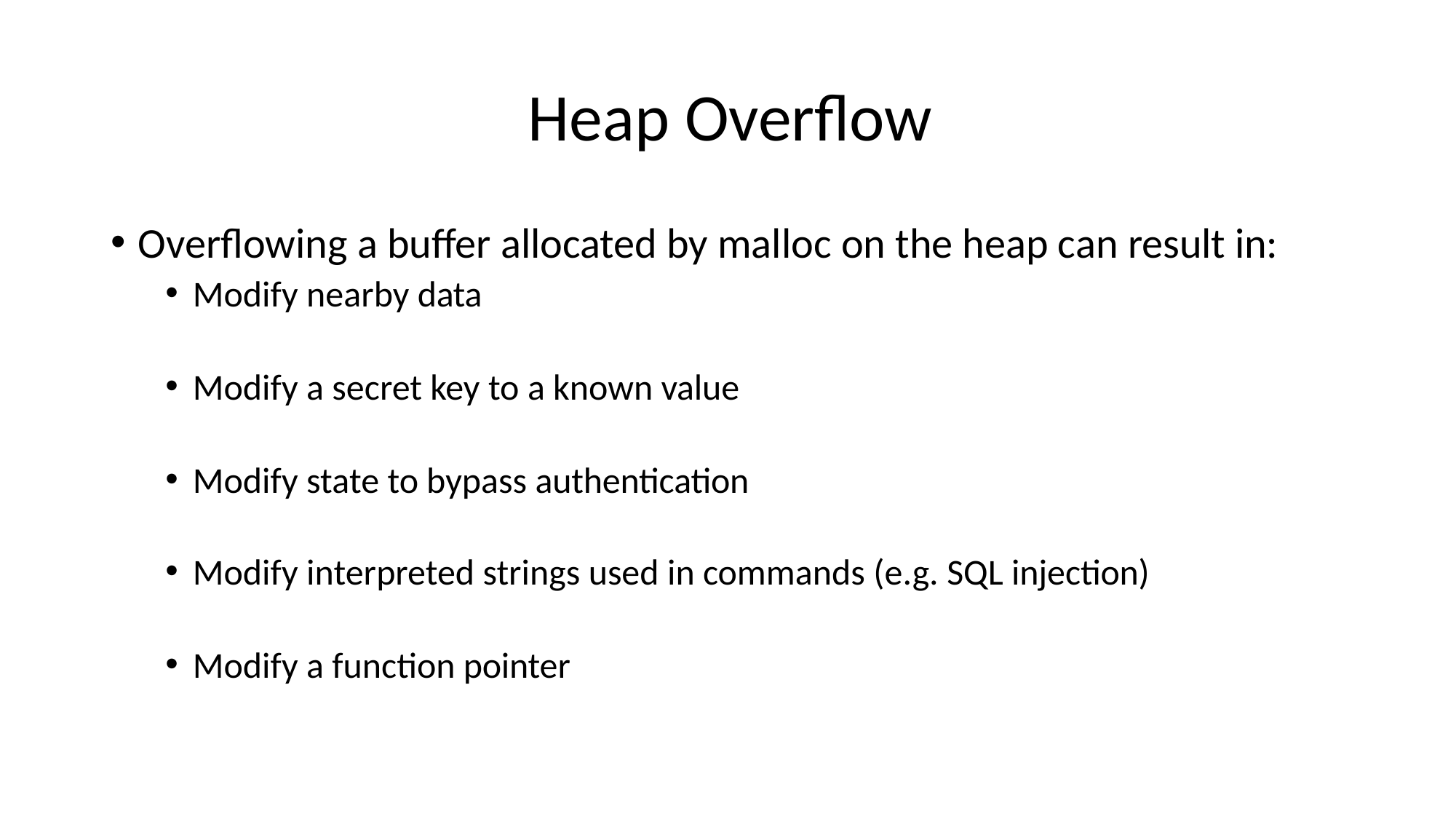

# Heap Overflow
Overflowing a buffer allocated by malloc on the heap can result in:
Modify nearby data

Modify a secret key to a known value

Modify state to bypass authentication

Modify interpreted strings used in commands (e.g. SQL injection)

Modify a function pointer